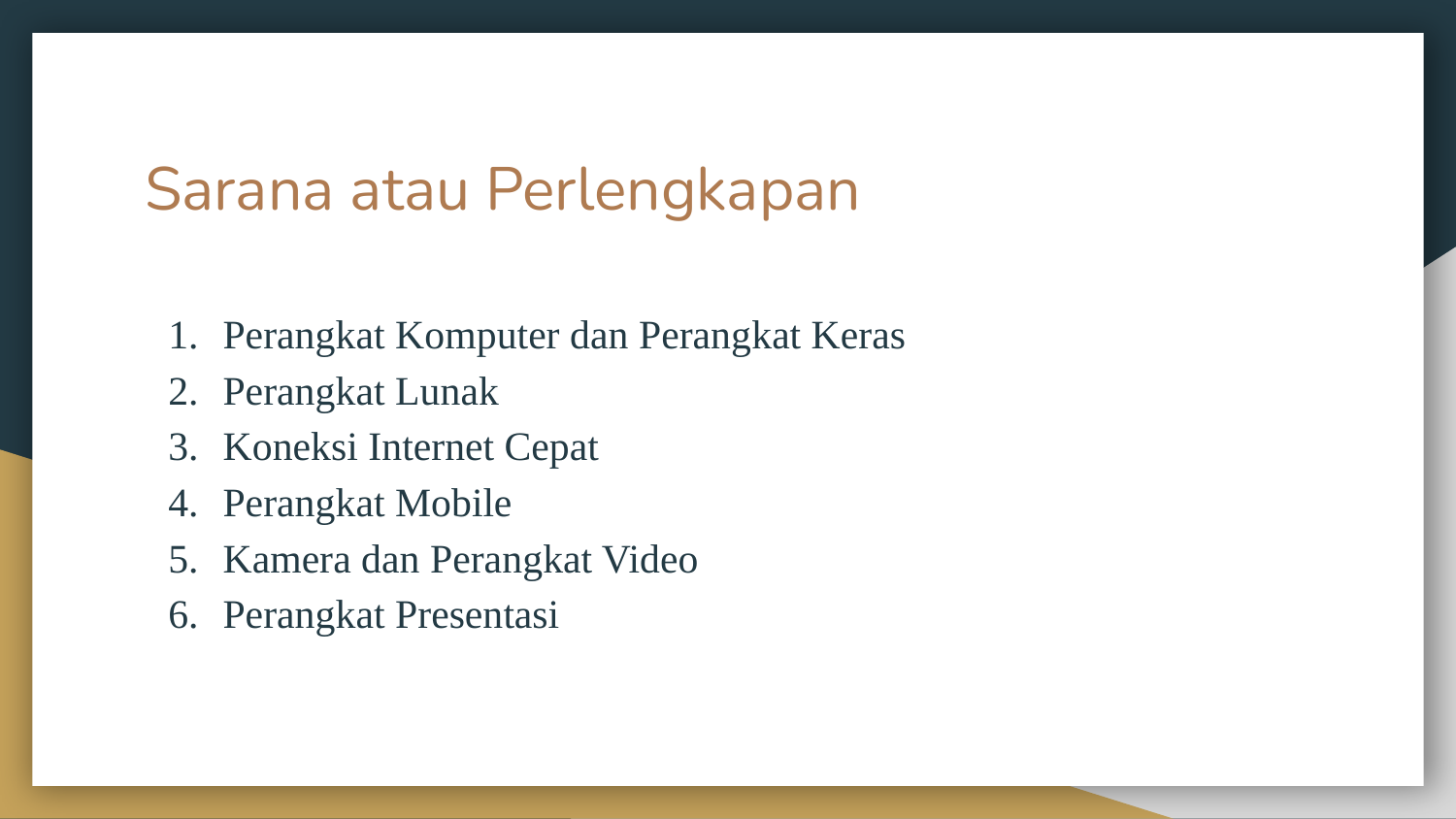

# Sarana atau Perlengkapan
Perangkat Komputer dan Perangkat Keras
Perangkat Lunak
Koneksi Internet Cepat
Perangkat Mobile
Kamera dan Perangkat Video
Perangkat Presentasi